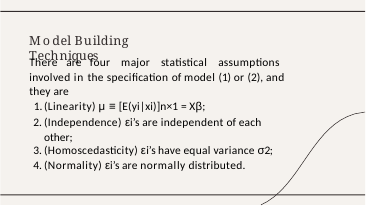

# Model Building Techniques
There are four major statistical assumptions  involved in the speciﬁcation of model (1) or (2), and  they are
(Linearity) μ ≡ [E(yi|xi)]n×1 = Xβ;
(Independence) εi’s are independent of each  other;
(Homoscedasticity) εi’s have equal variance σ2;
(Normality) εi’s are normally distributed.